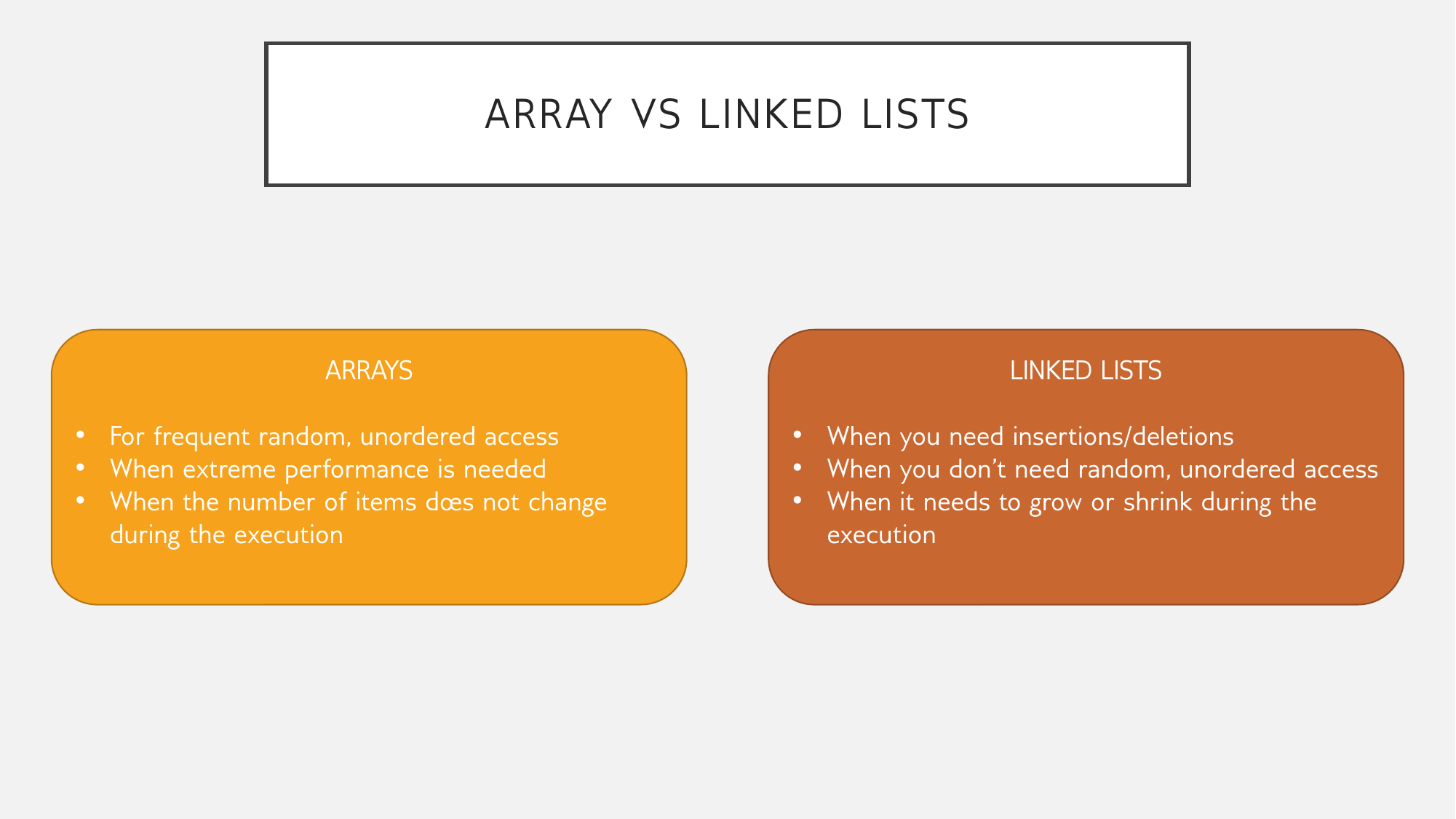

# Array vs linked lists
ARRAYS

For frequent random, unordered access
When extreme performance is needed
When the number of items does not change during the execution

LINKED LISTS

When you need insertions/deletions
When you don’t need random, unordered access
When it needs to grow or shrink during the execution